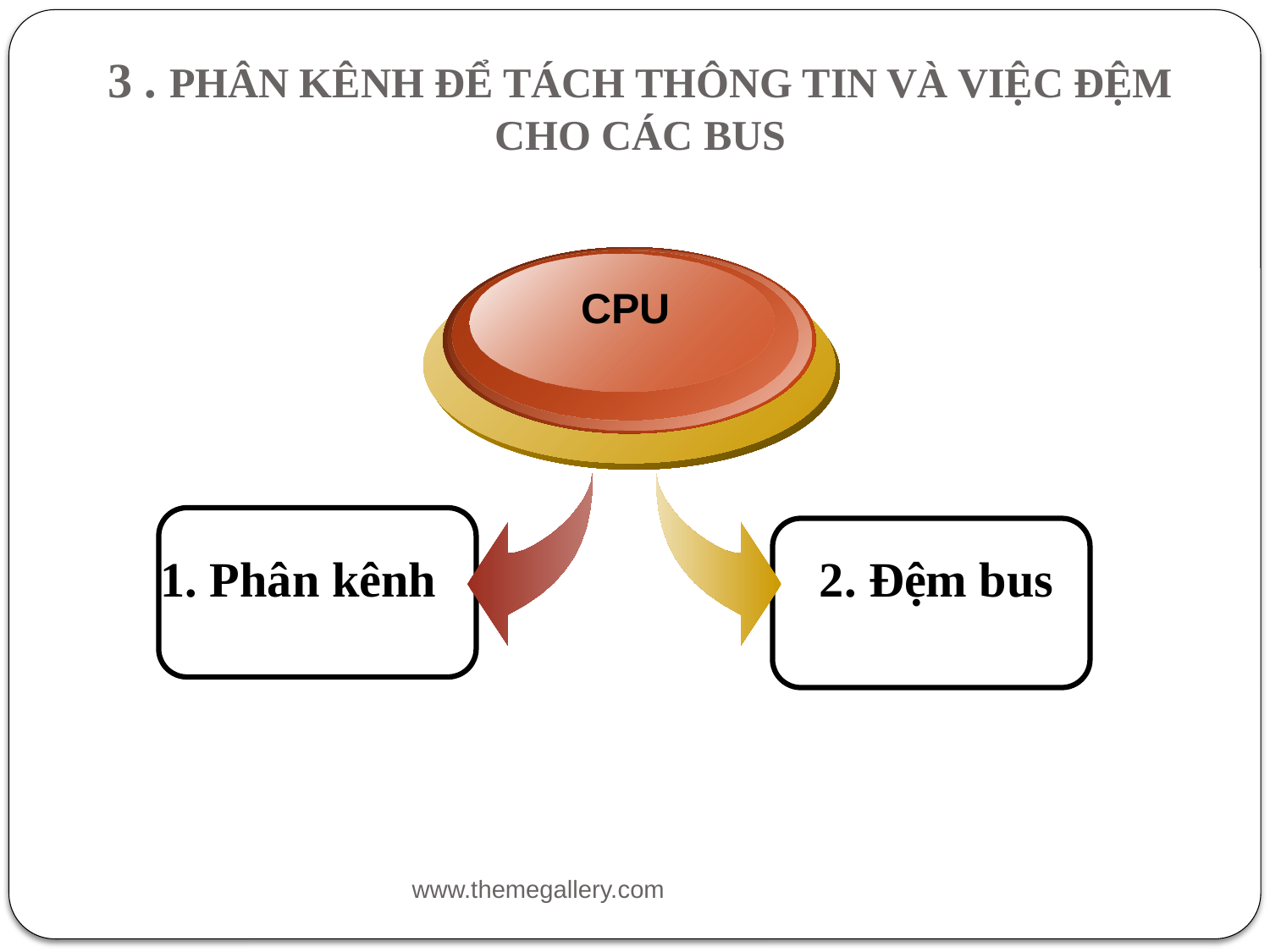

# 3 . PHÂN KÊNH ĐỂ TÁCH THÔNG TIN VÀ VIỆC ĐỆM CHO CÁC BUS

CPU

1. Phân kênh
2. Đệm bus
www.themegallery.com